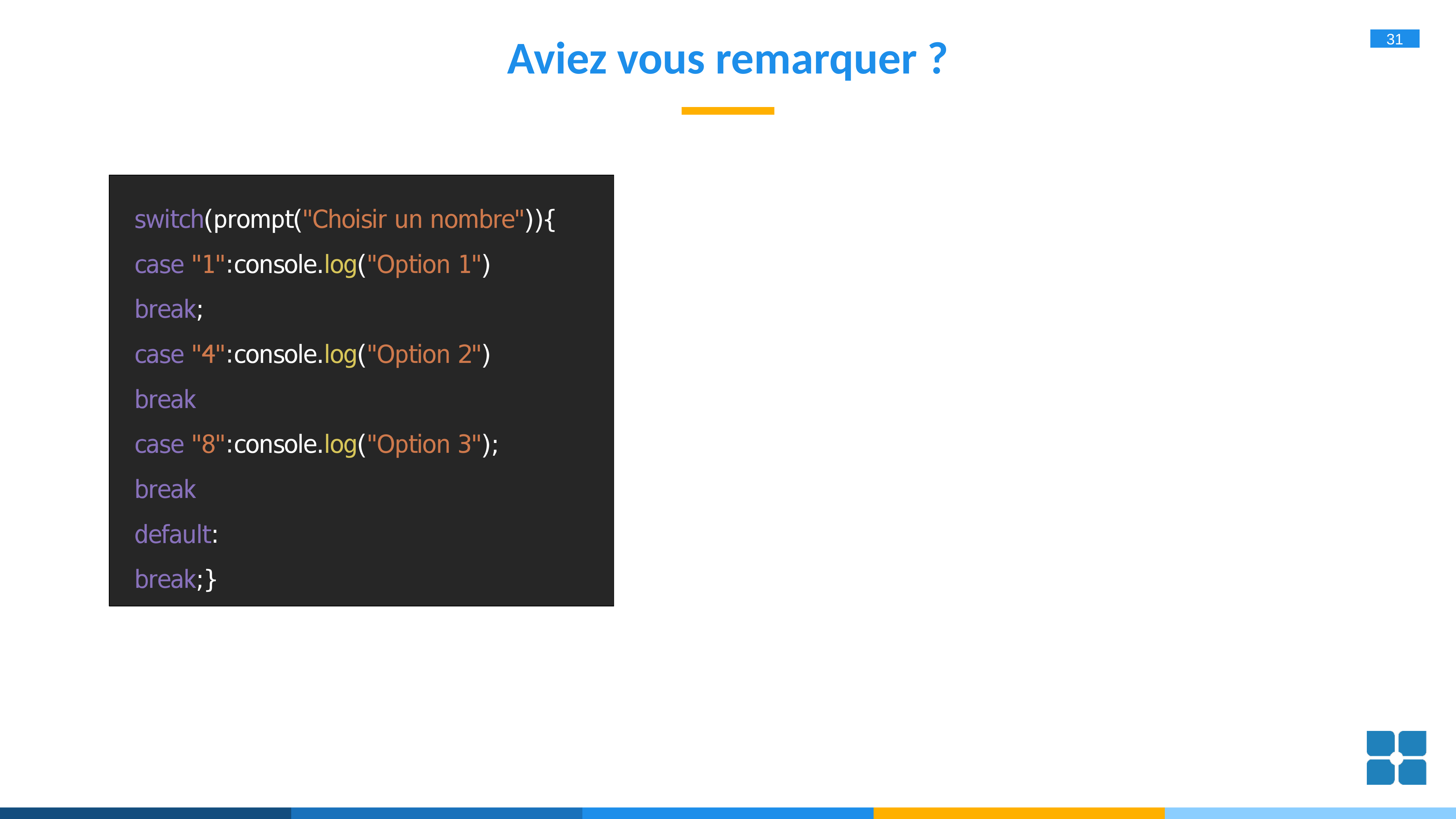

# Aviez vous remarquer ?
switch(prompt("Choisir un nombre")){
case "1":console.log("Option 1")
break;
case "4":console.log("Option 2")
break
case "8":console.log("Option 3");
break
default:
break;}